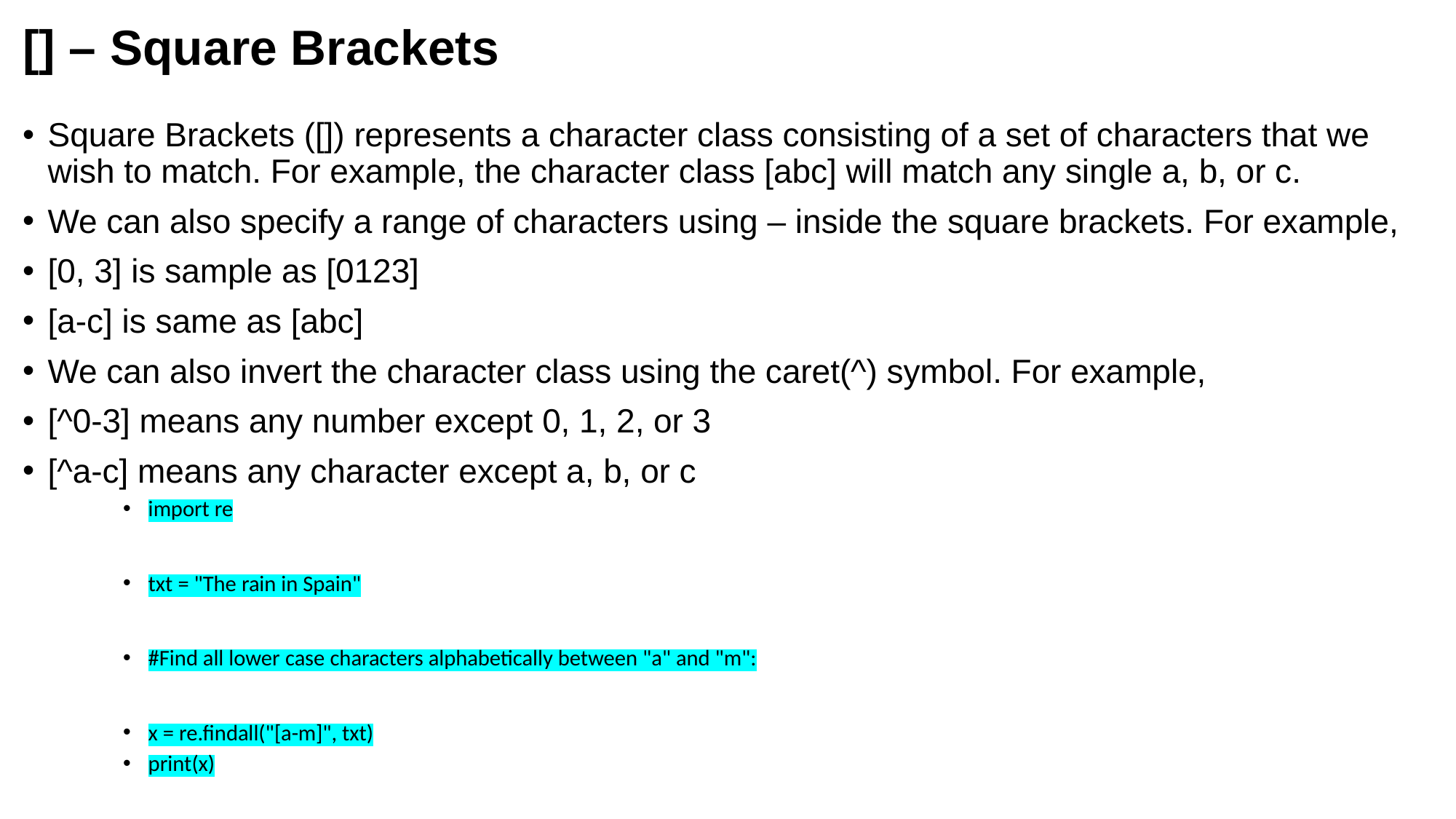

# [] – Square Brackets
Square Brackets ([]) represents a character class consisting of a set of characters that we wish to match. For example, the character class [abc] will match any single a, b, or c.
We can also specify a range of characters using – inside the square brackets. For example,
[0, 3] is sample as [0123]
[a-c] is same as [abc]
We can also invert the character class using the caret(^) symbol. For example,
[^0-3] means any number except 0, 1, 2, or 3
[^a-c] means any character except a, b, or c
import re

txt = "The rain in Spain"

#Find all lower case characters alphabetically between "a" and "m":

x = re.findall("[a-m]", txt)
print(x)